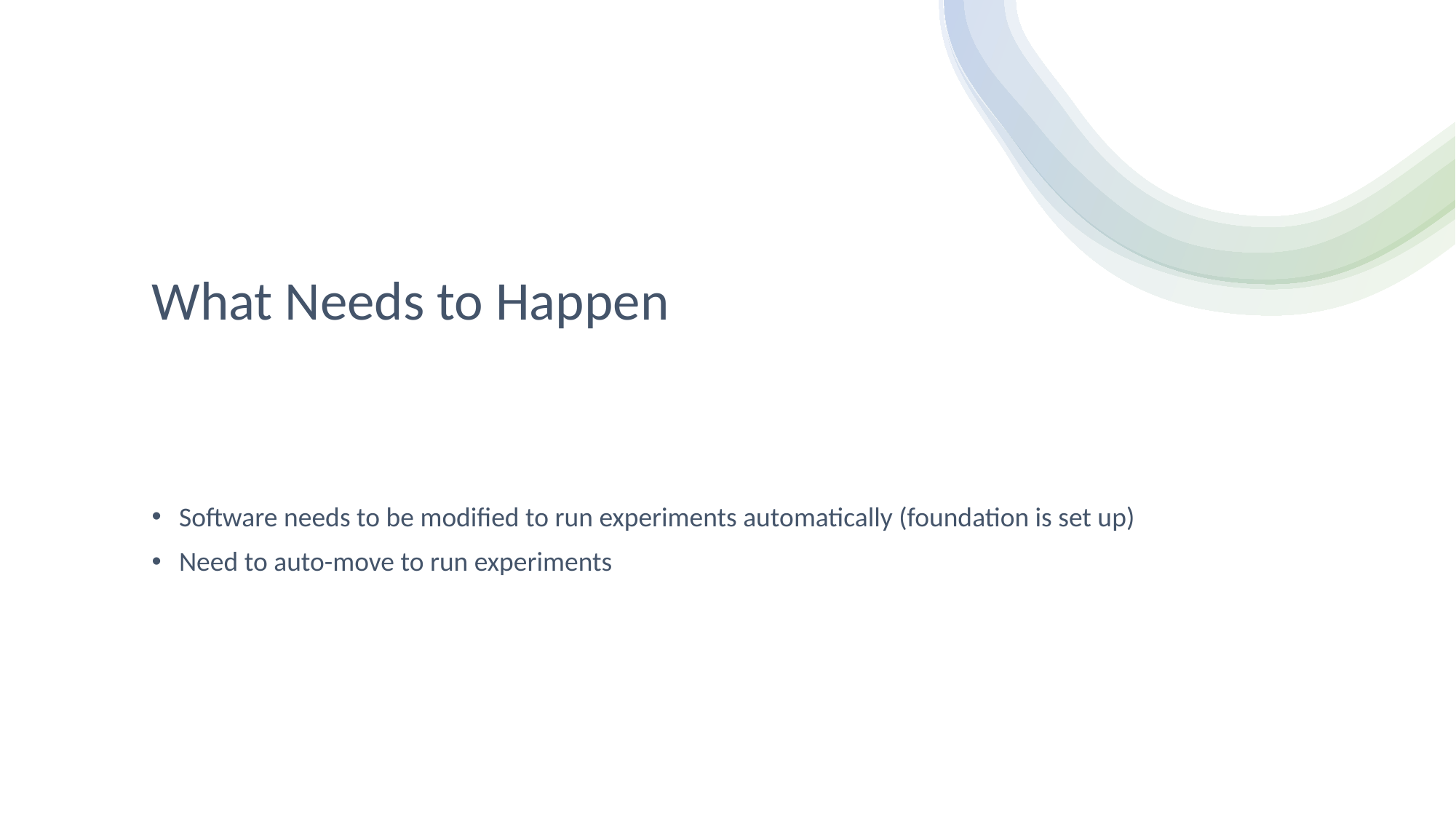

# What Needs to Happen
Software needs to be modified to run experiments automatically (foundation is set up)
Need to auto-move to run experiments